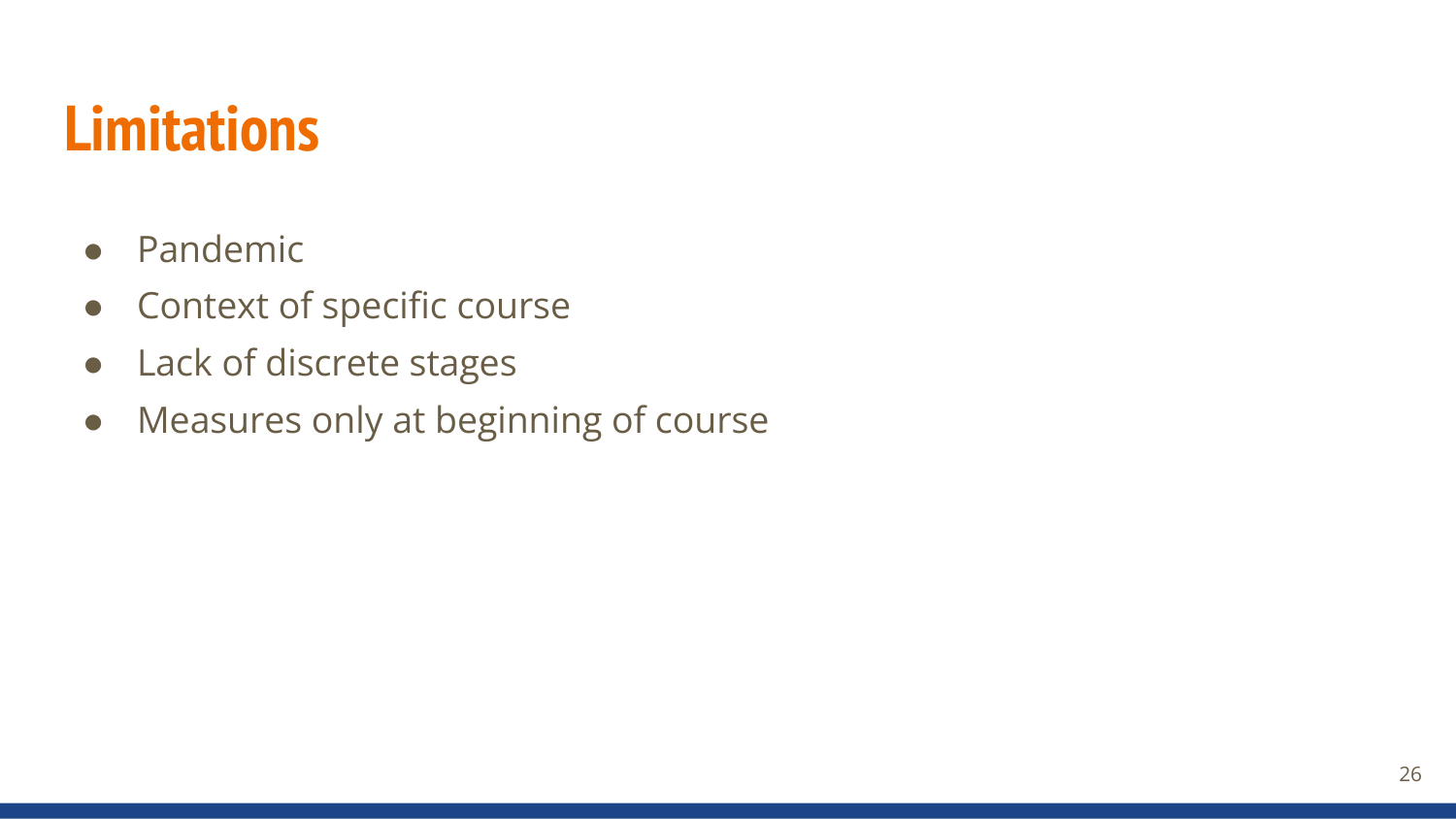

# Limitations
Pandemic
Context of specific course
Lack of discrete stages
Measures only at beginning of course
26